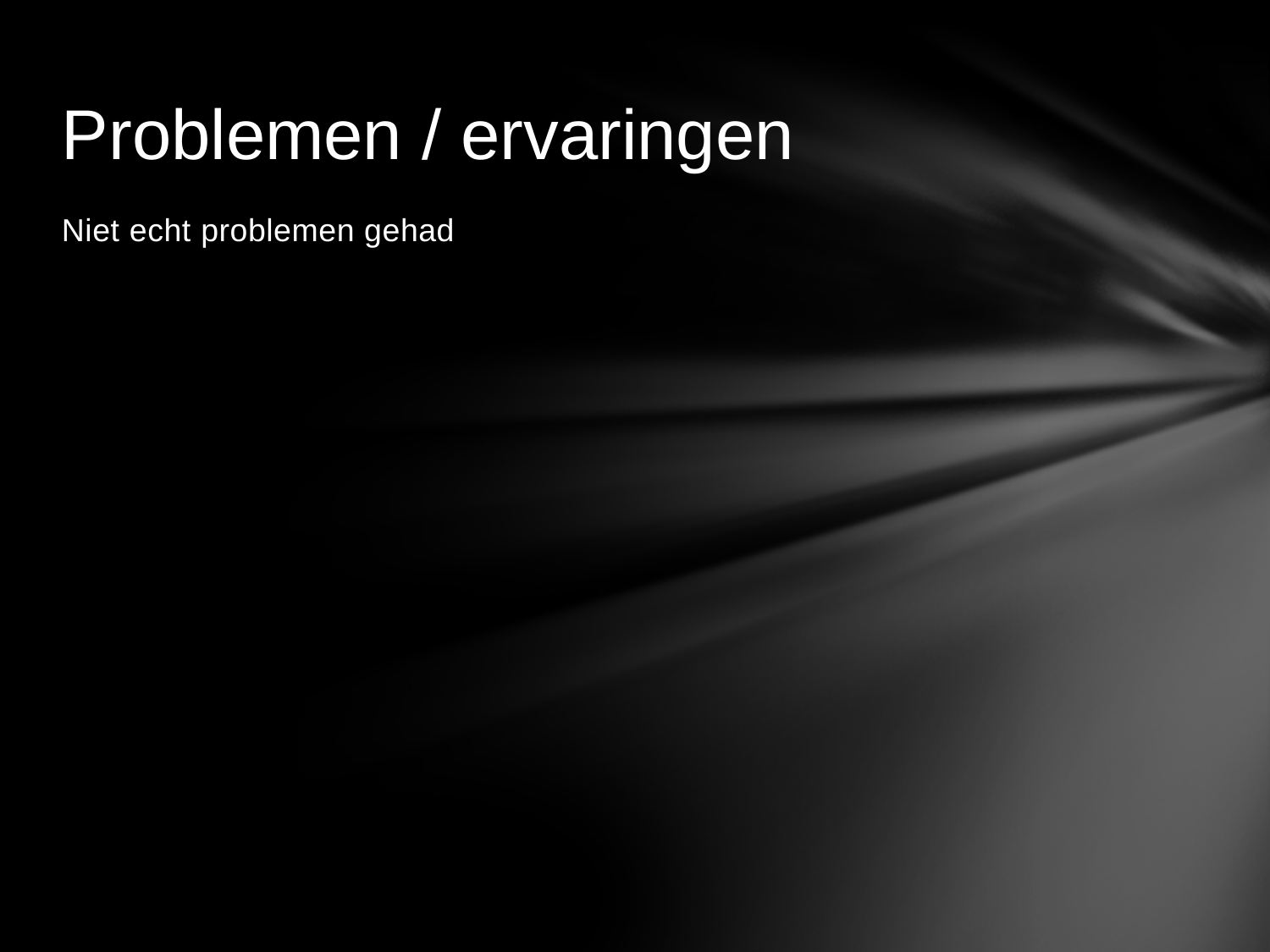

# Problemen / ervaringen
Niet echt problemen gehad